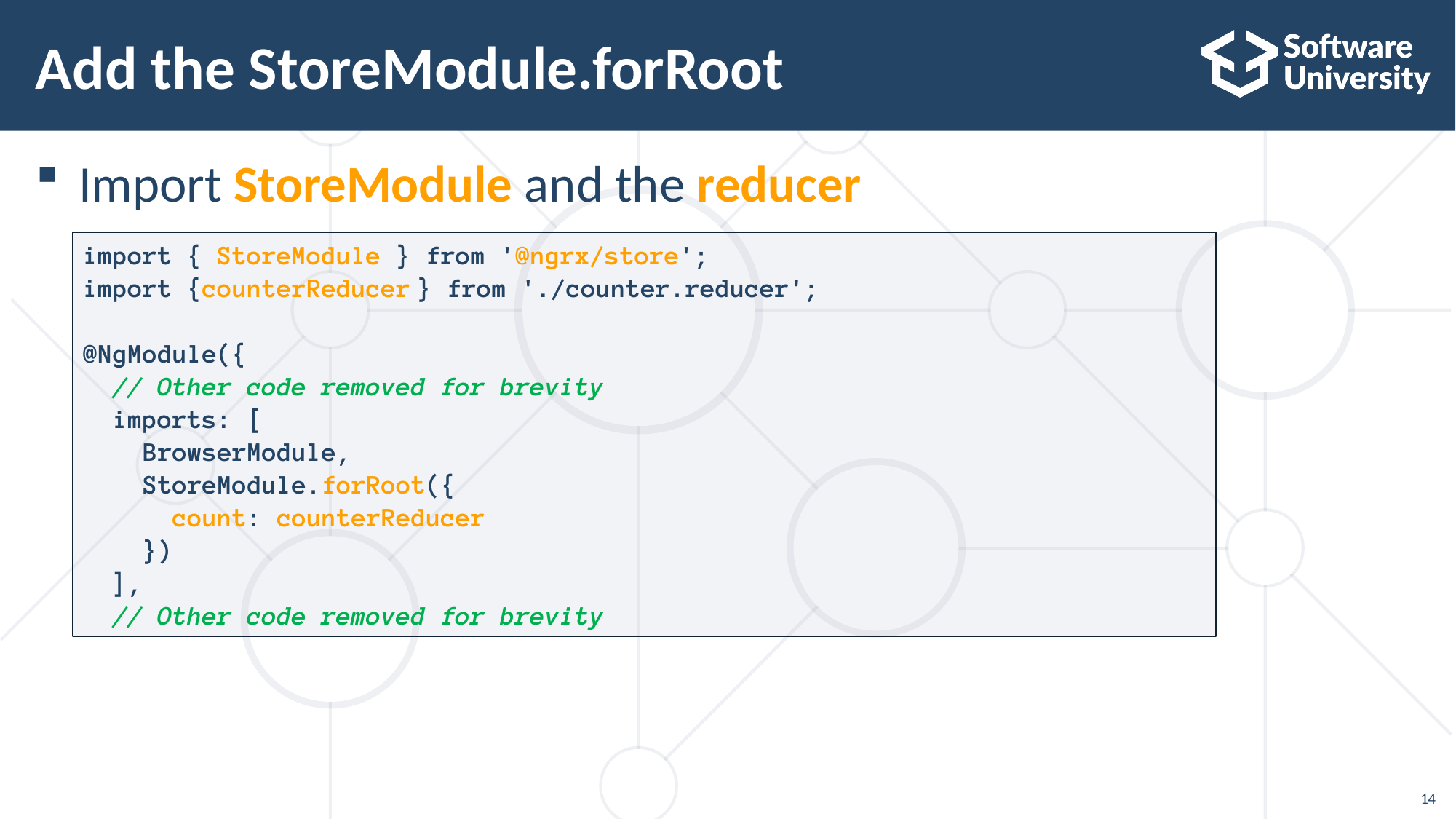

# Add the StoreModule.forRoot
Import StoreModule and the reducer
import { StoreModule } from '@ngrx/store';
import {counterReducer } from './counter.reducer';

@NgModule({
  // Other code removed for brevity
  imports: [
    BrowserModule,
    StoreModule.forRoot({
      count: counterReducer
    })
  ],
  // Other code removed for brevity
14